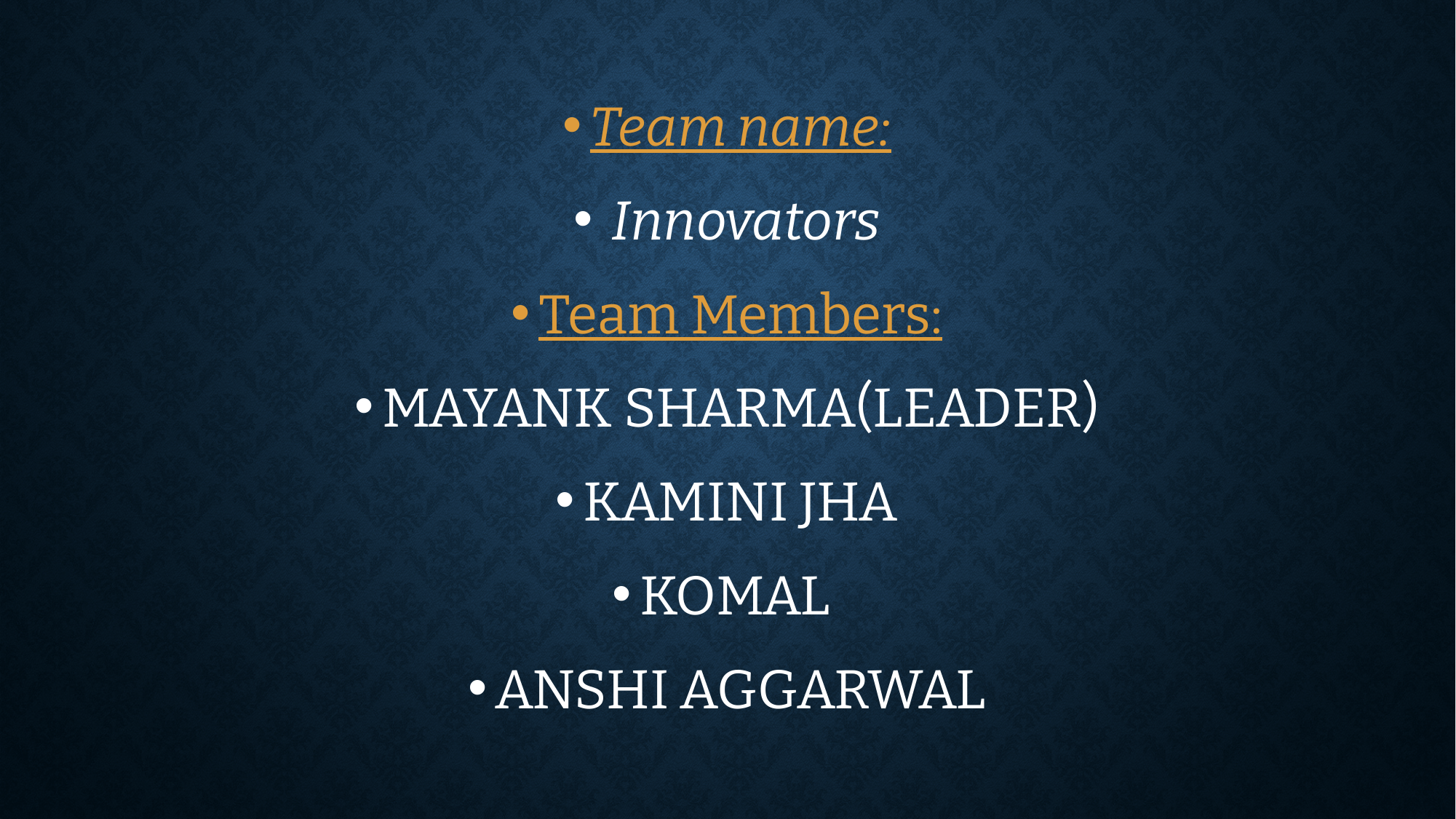

Team name:
 Innovators
Team Members:
MAYANK SHARMA(LEADER)
KAMINI JHA
KOMAL
ANSHI AGGARWAL